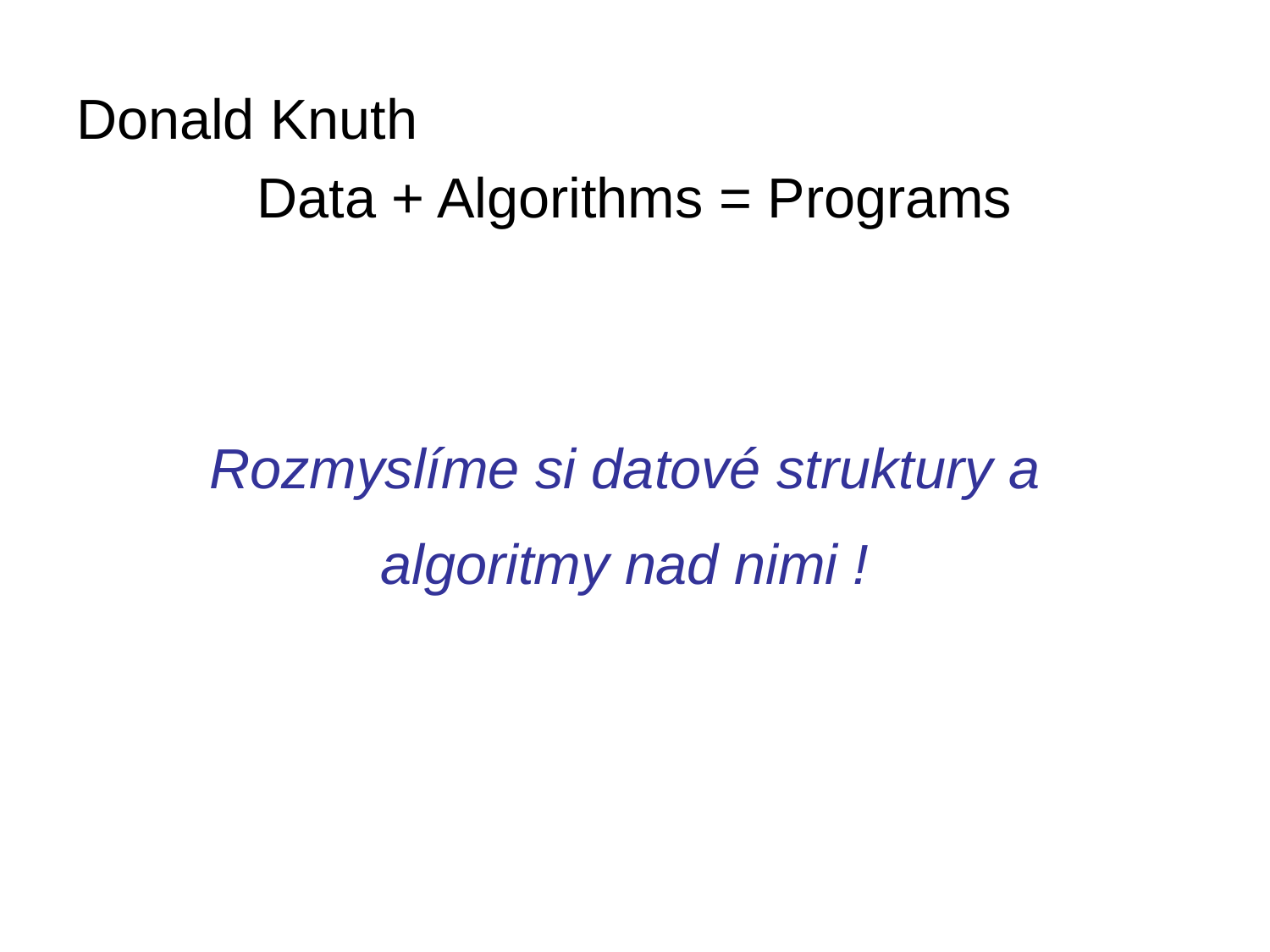

Donald Knuth
Data + Algorithms = Programs
Rozmyslíme si datové struktury a
algoritmy nad nimi !